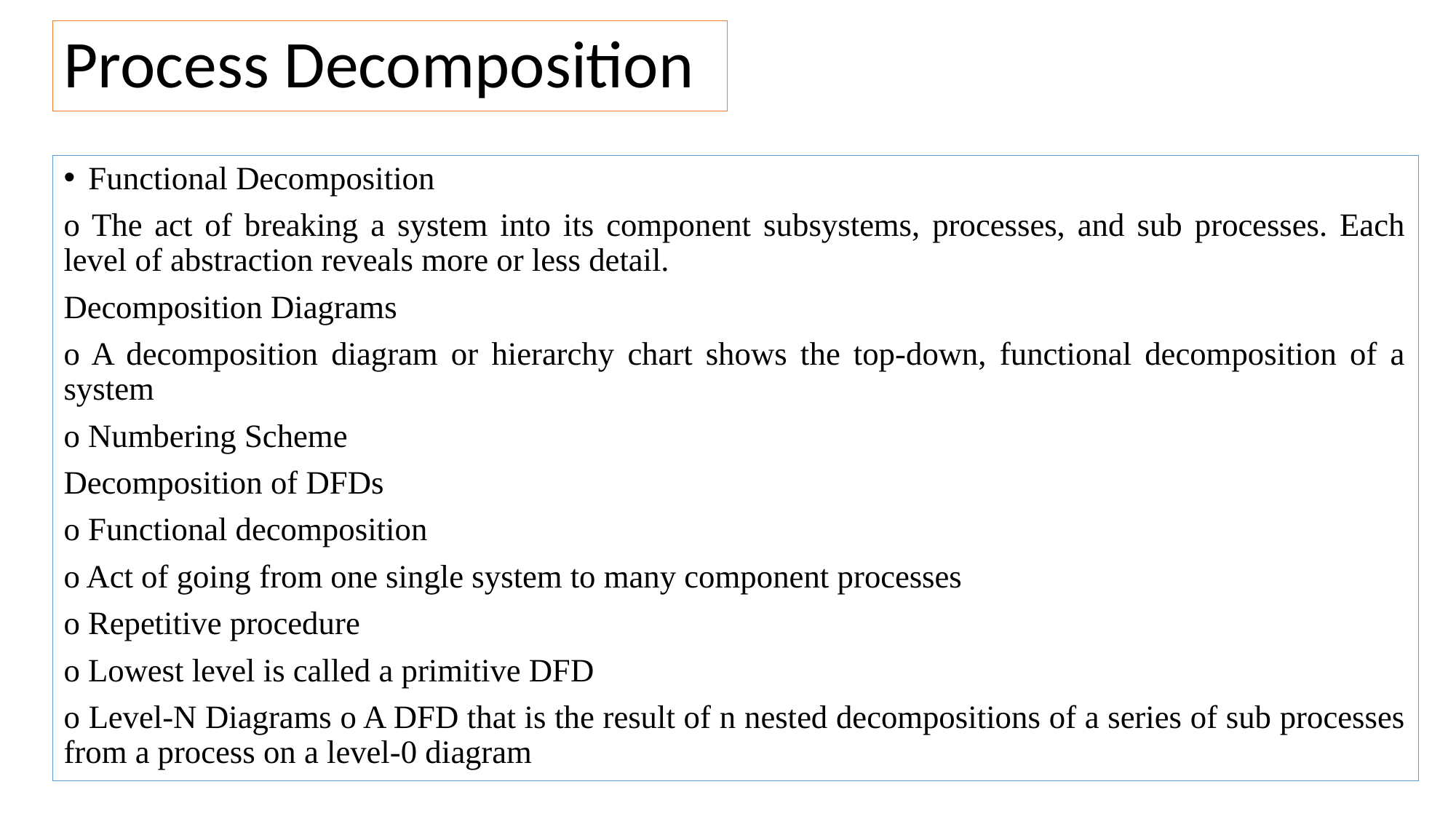

# Process Decomposition
Functional Decomposition
o The act of breaking a system into its component subsystems, processes, and sub processes. Each level of abstraction reveals more or less detail.
Decomposition Diagrams
o A decomposition diagram or hierarchy chart shows the top-down, functional decomposition of a system
o Numbering Scheme
Decomposition of DFDs
o Functional decomposition
o Act of going from one single system to many component processes
o Repetitive procedure
o Lowest level is called a primitive DFD
o Level-N Diagrams o A DFD that is the result of n nested decompositions of a series of sub processes from a process on a level-0 diagram